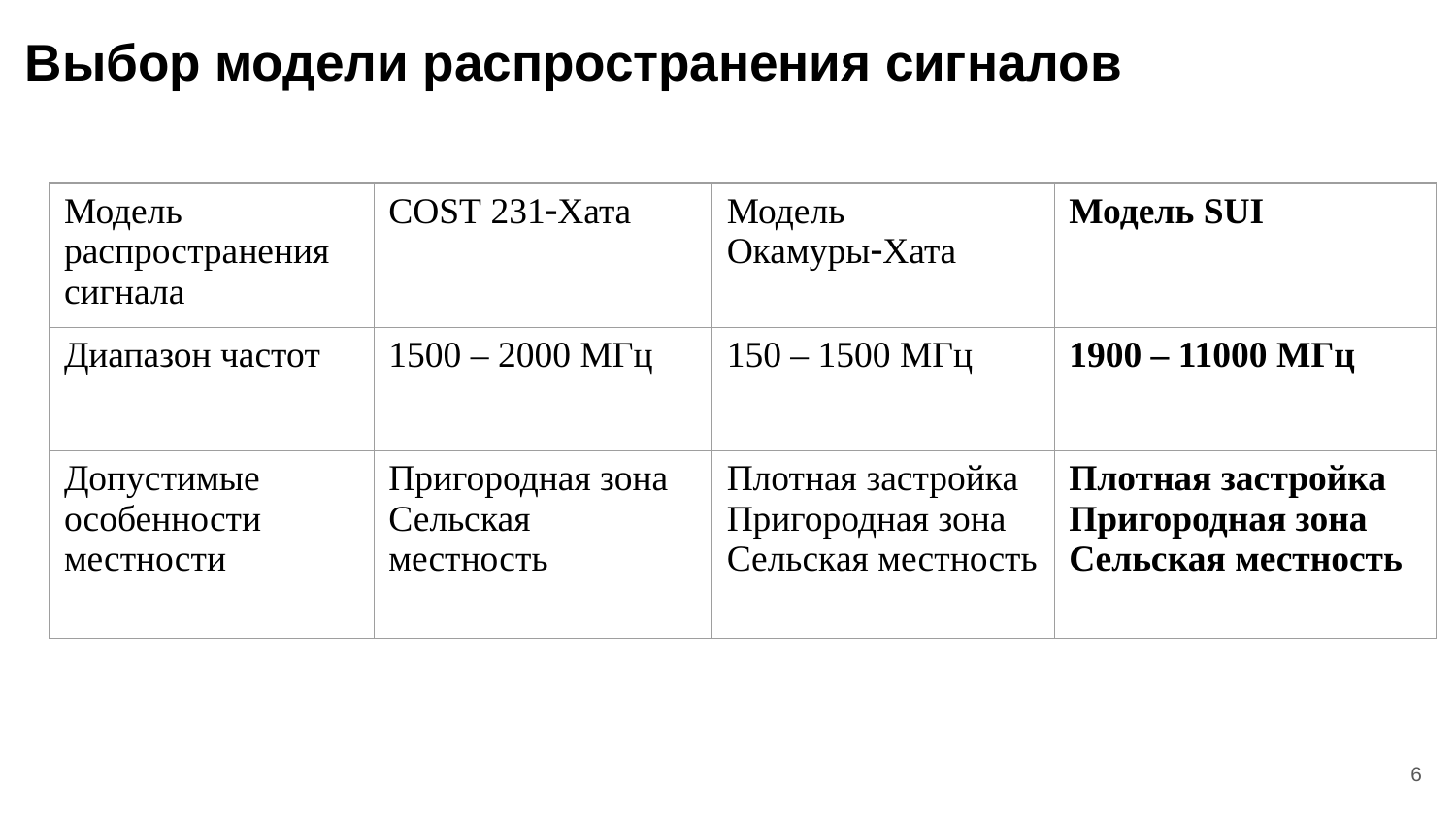

# Выбор модели распространения сигналов
| Модель распространения сигнала | COST 231−Хата | Модель Окамуры−Хата | Модель SUI |
| --- | --- | --- | --- |
| Диапазон частот | 1500 – 2000 МГц | 150 – 1500 МГц | 1900 – 11000 МГц |
| Допустимые особенности местности | Пригородная зона Сельская местность | Плотная застройка Пригородная зона Сельская местность | Плотная застройка Пригородная зона Сельская местность |
6